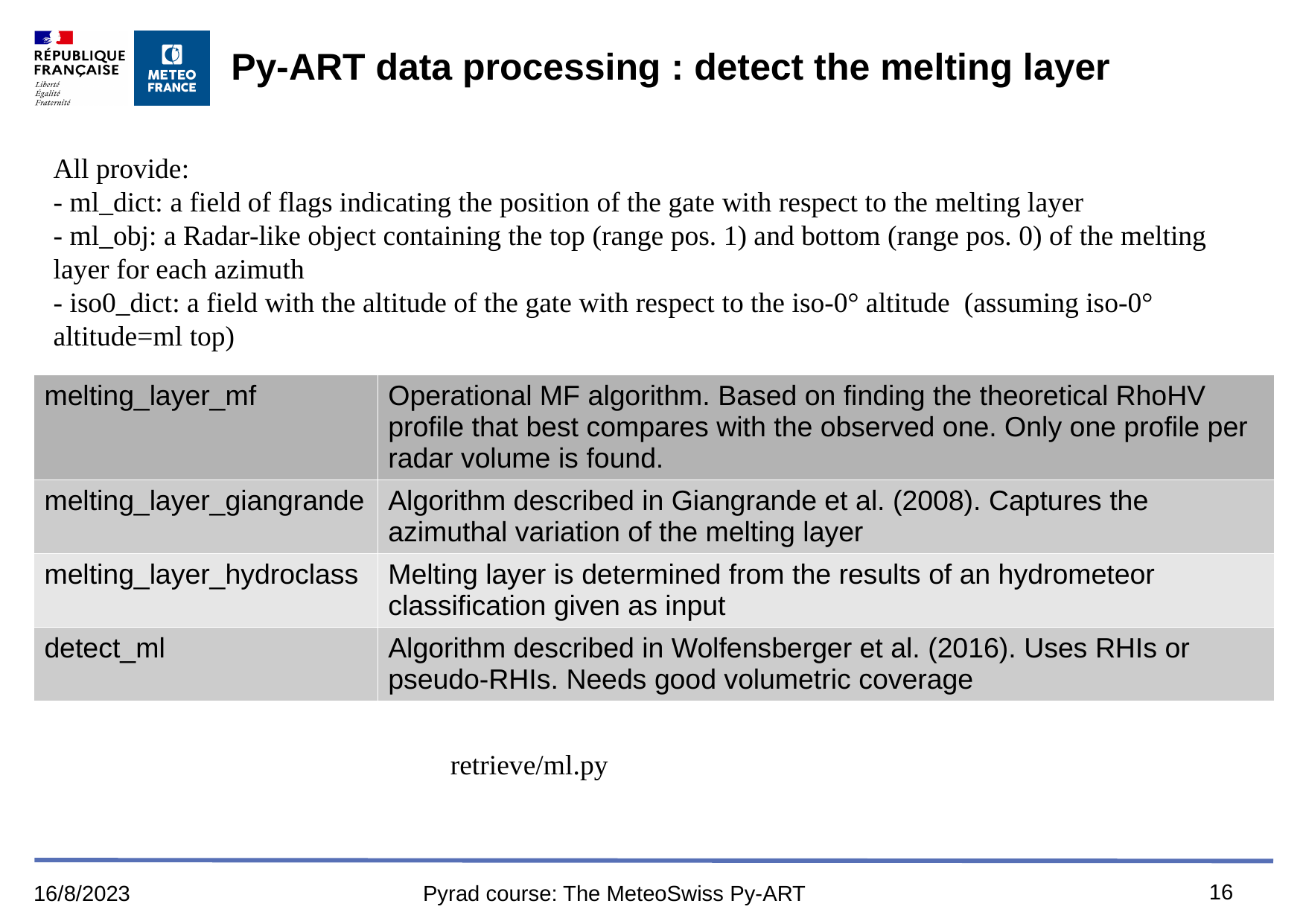

# Py-ART data processing : detect the melting layer
All provide:
- ml_dict: a field of flags indicating the position of the gate with respect to the melting layer
- ml_obj: a Radar-like object containing the top (range pos. 1) and bottom (range pos. 0) of the melting layer for each azimuth
- iso0_dict: a field with the altitude of the gate with respect to the iso-0° altitude  (assuming iso-0° altitude=ml top)
| melting\_layer\_mf | Operational MF algorithm. Based on finding the theoretical RhoHV profile that best compares with the observed one. Only one profile per radar volume is found. |
| --- | --- |
| melting\_layer\_giangrande | Algorithm described in Giangrande et al. (2008). Captures the azimuthal variation of the melting layer |
| melting\_layer\_hydroclass | Melting layer is determined from the results of an hydrometeor classification given as input |
| detect\_ml | Algorithm described in Wolfensberger et al. (2016). Uses RHIs or pseudo-RHIs. Needs good volumetric coverage |
retrieve/ml.py
16
16/8/2023
Pyrad course: The MeteoSwiss Py-ART